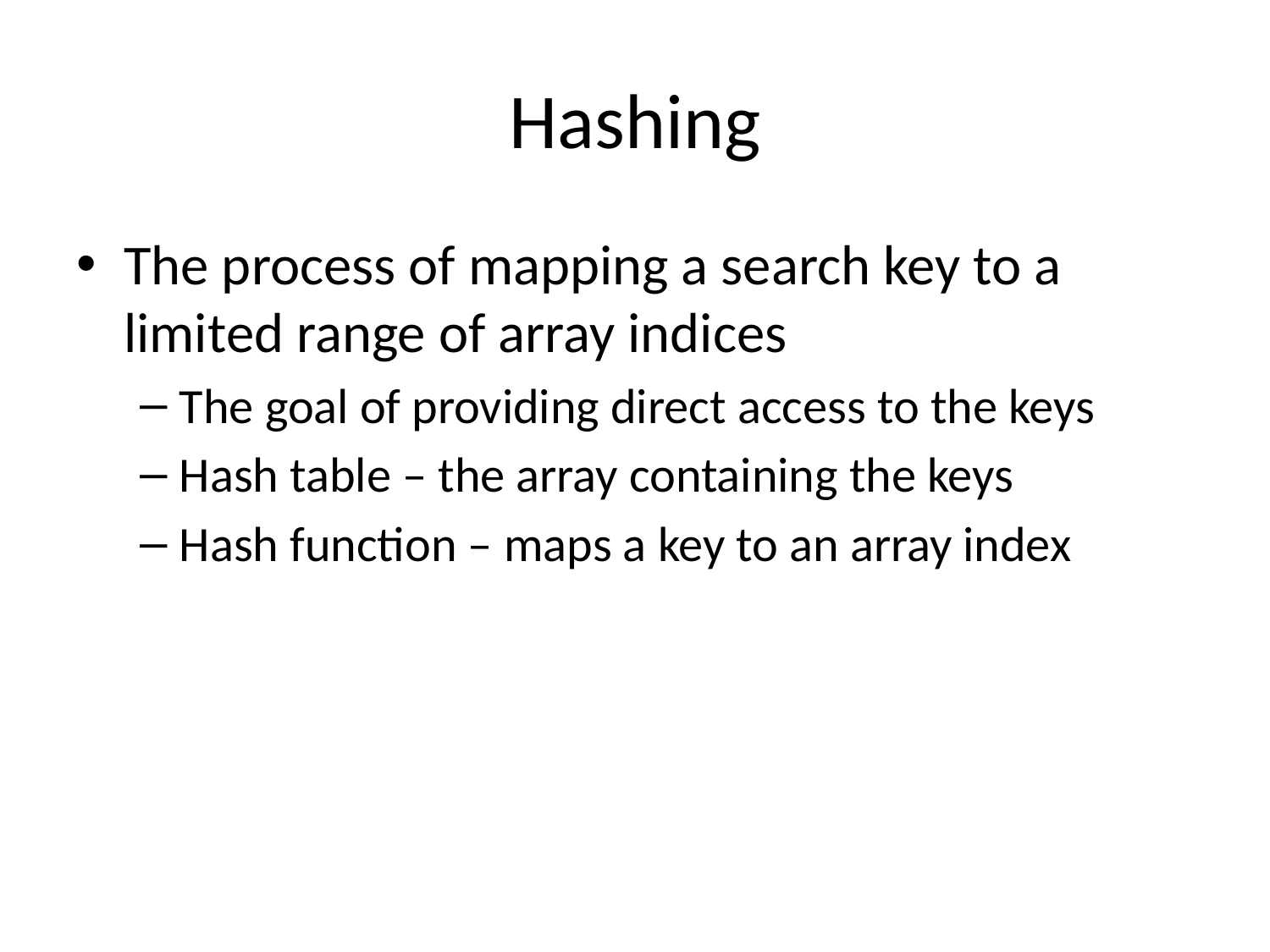

# Hashing
The process of mapping a search key to a limited range of array indices
The goal of providing direct access to the keys
Hash table – the array containing the keys
Hash function – maps a key to an array index